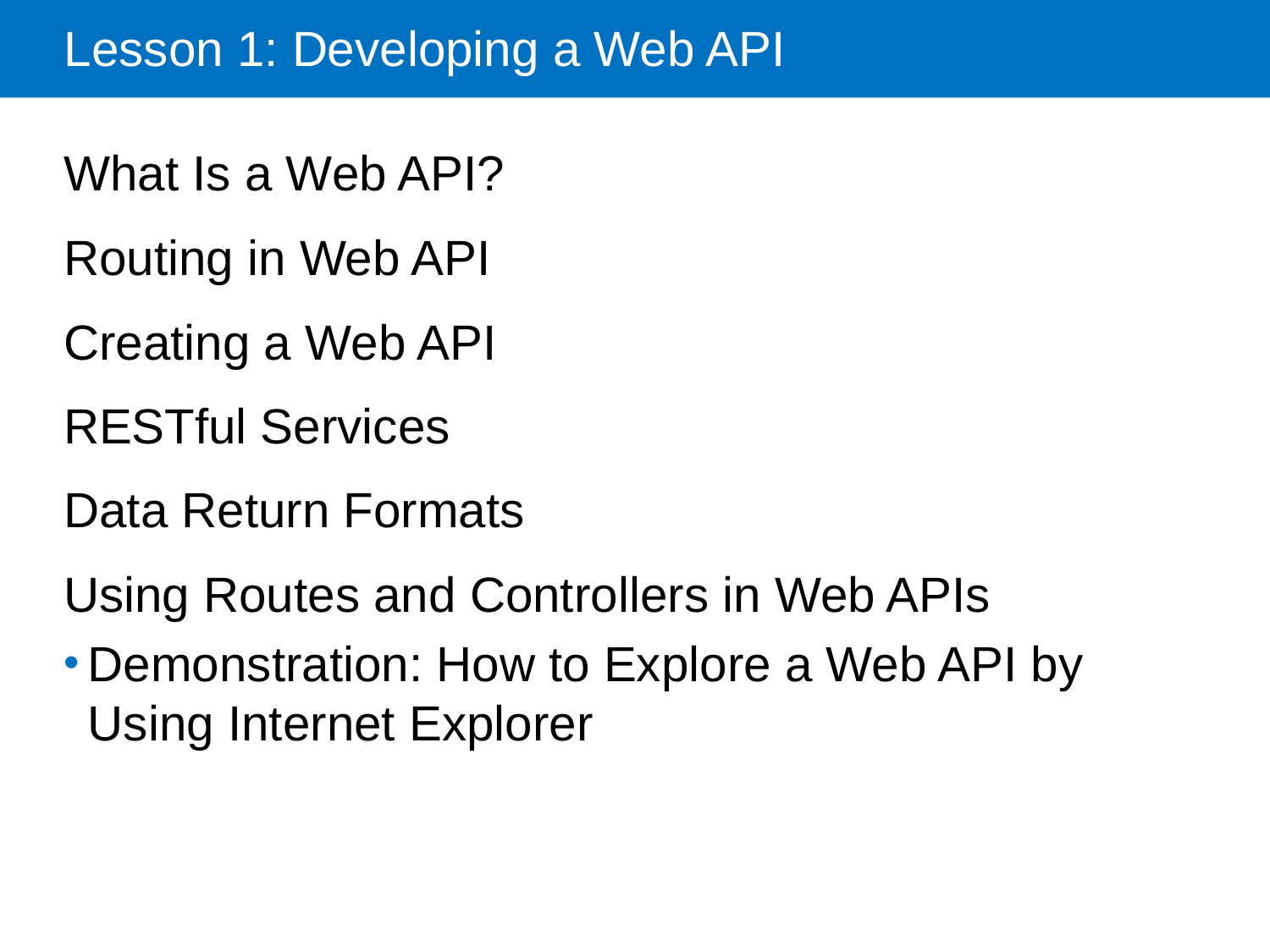

# Lesson 1: Developing a Web API
What Is a Web API?
Routing in Web API
Creating a Web API
RESTful Services
Data Return Formats
Using Routes and Controllers in Web APIs
Demonstration: How to Explore a Web API by Using Internet Explorer